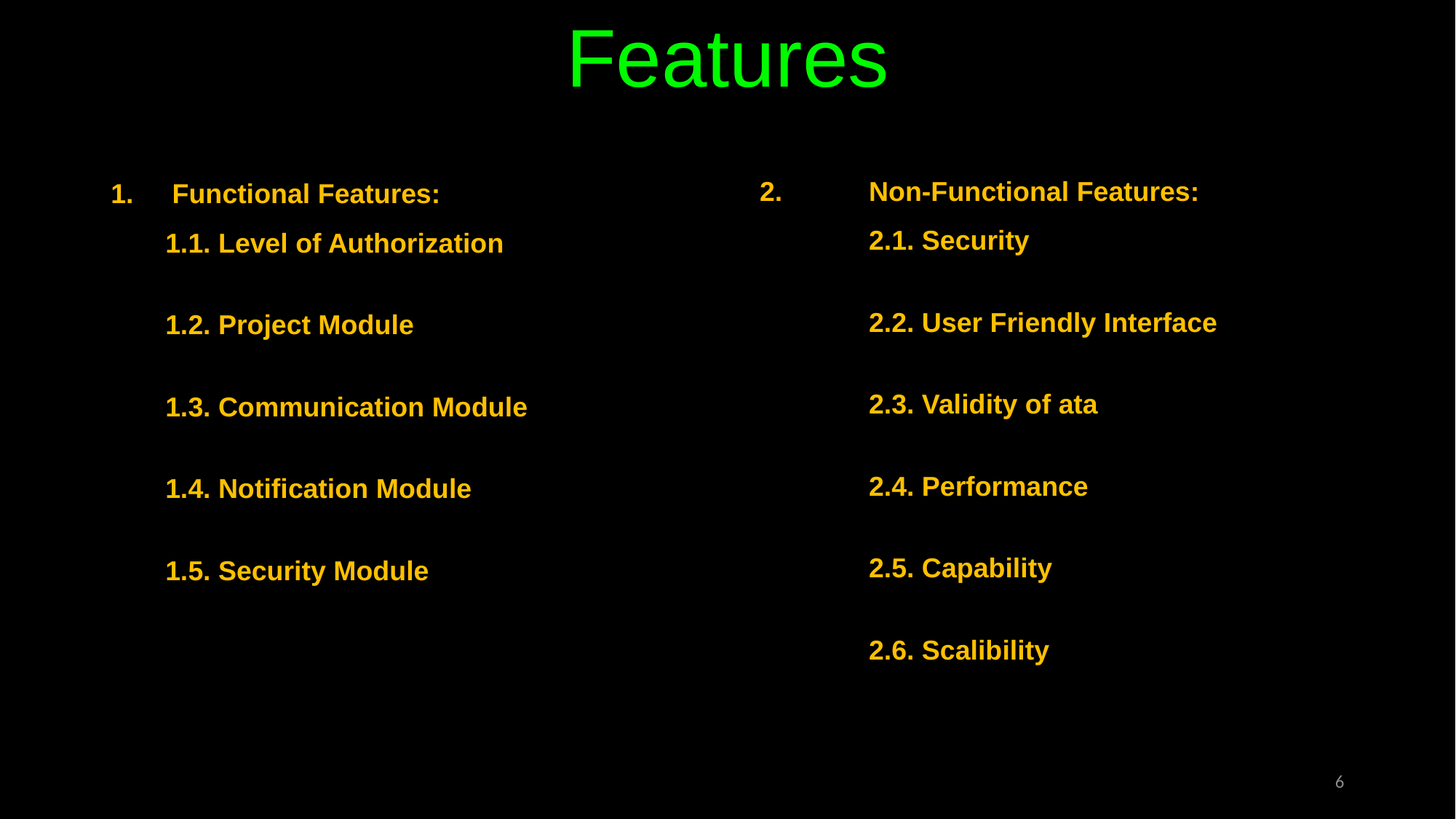

Features
2.	Non-Functional Features:
	2.1. Security

	2.2. User Friendly Interface

	2.3. Validity of ata

	2.4. Performance

	2.5. Capability

	2.6. Scalibility
Functional Features:
1.1. Level of Authorization

1.2. Project Module

1.3. Communication Module

1.4. Notification Module

1.5. Security Module

6